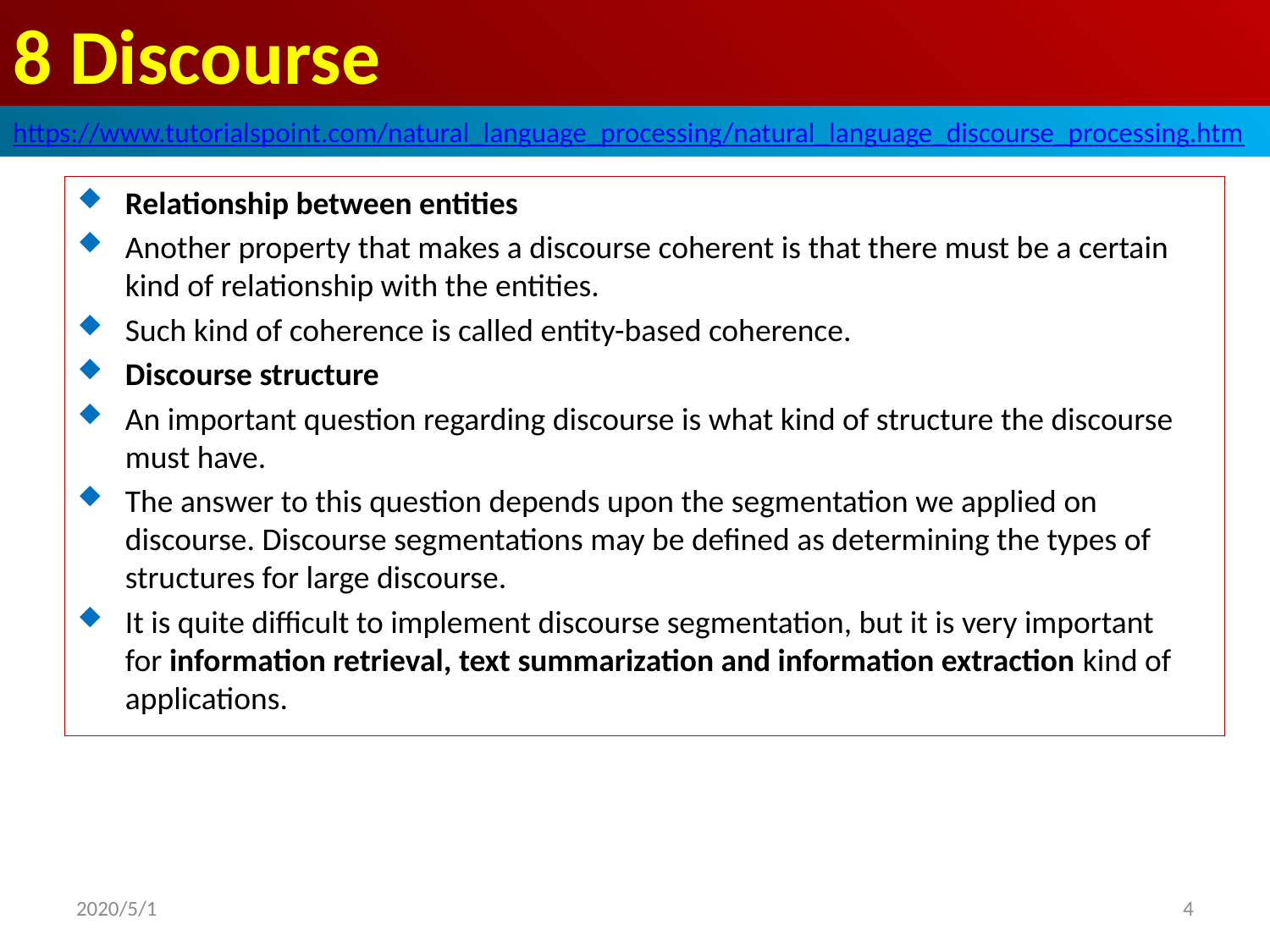

# 8 Discourse
https://www.tutorialspoint.com/natural_language_processing/natural_language_discourse_processing.htm
Relationship between entities
Another property that makes a discourse coherent is that there must be a certain kind of relationship with the entities.
Such kind of coherence is called entity-based coherence.
Discourse structure
An important question regarding discourse is what kind of structure the discourse must have.
The answer to this question depends upon the segmentation we applied on discourse. Discourse segmentations may be defined as determining the types of structures for large discourse.
It is quite difficult to implement discourse segmentation, but it is very important for information retrieval, text summarization and information extraction kind of applications.
2020/5/1
4